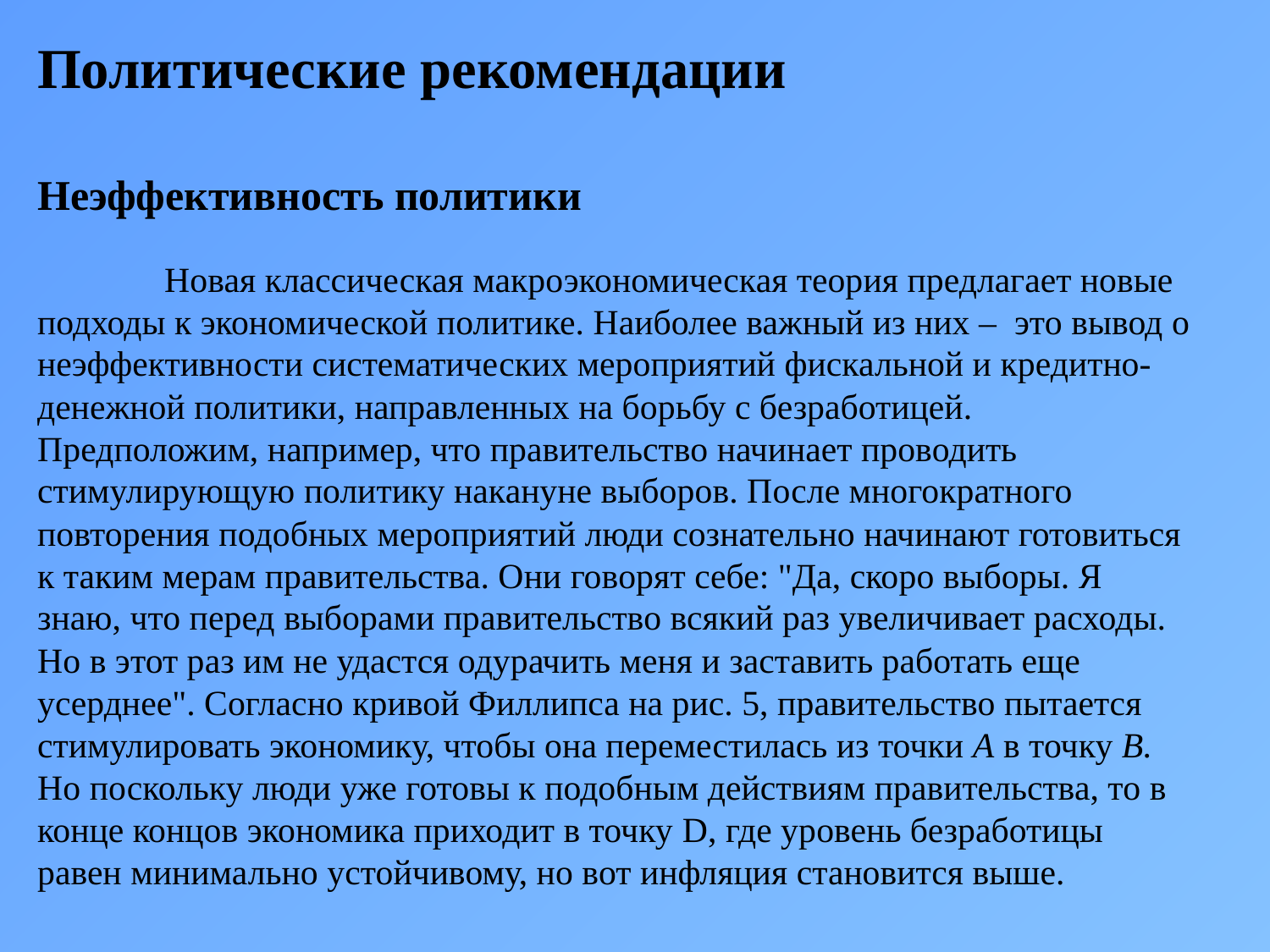

Политические рекомендации

Неэффективность политики

	Новая классическая макроэкономическая теория предлагает новые подходы к экономической политике. Наиболее важный из них –  это вывод о неэффективности систематических мероприятий фискальной и кредитно-денежной политики, направленных на борьбу с безработицей. Предположим, например, что правительство начинает проводить стимулирующую политику накануне выборов. После многократного повторения подобных мероприятий люди сознательно начинают готовиться к таким мерам правительства. Они говорят себе: "Да, скоро выборы. Я знаю, что перед выборами правительство всякий раз увеличивает расходы. Но в этот раз им не удастся одурачить меня и заставить работать еще усерднее". Согласно кривой Филлипса на рис. 5, правительство пытается стимулировать экономику, чтобы она переместилась из точки А в точку В. Но поскольку люди уже готовы к подобным действиям правительства, то в конце концов экономика приходит в точку D, где уровень безработицы равен минимально устойчивому, но вот инфляция становится выше.